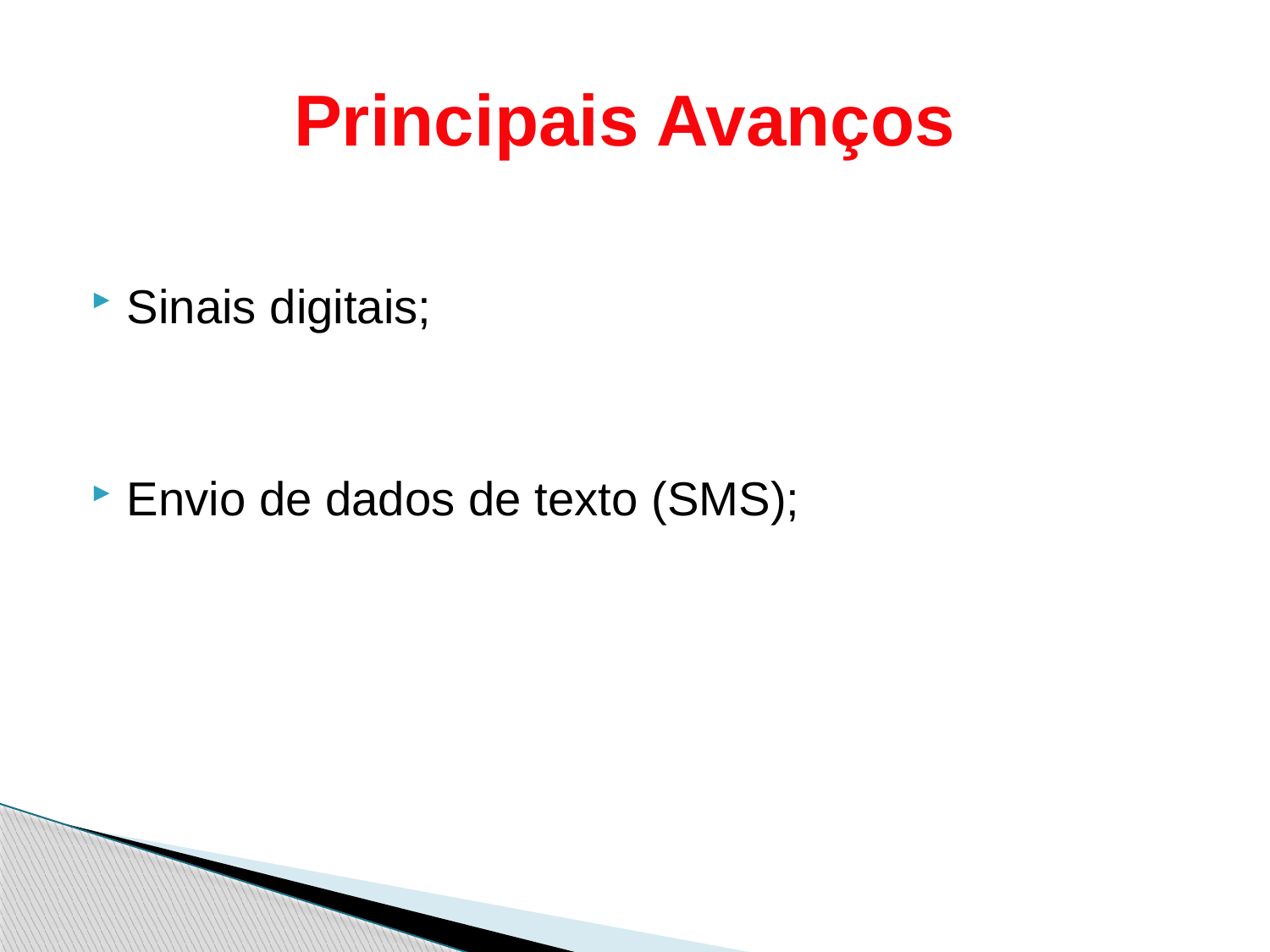

# Principais Avanços

Sinais digitais;

Envio de dados de texto (SMS);